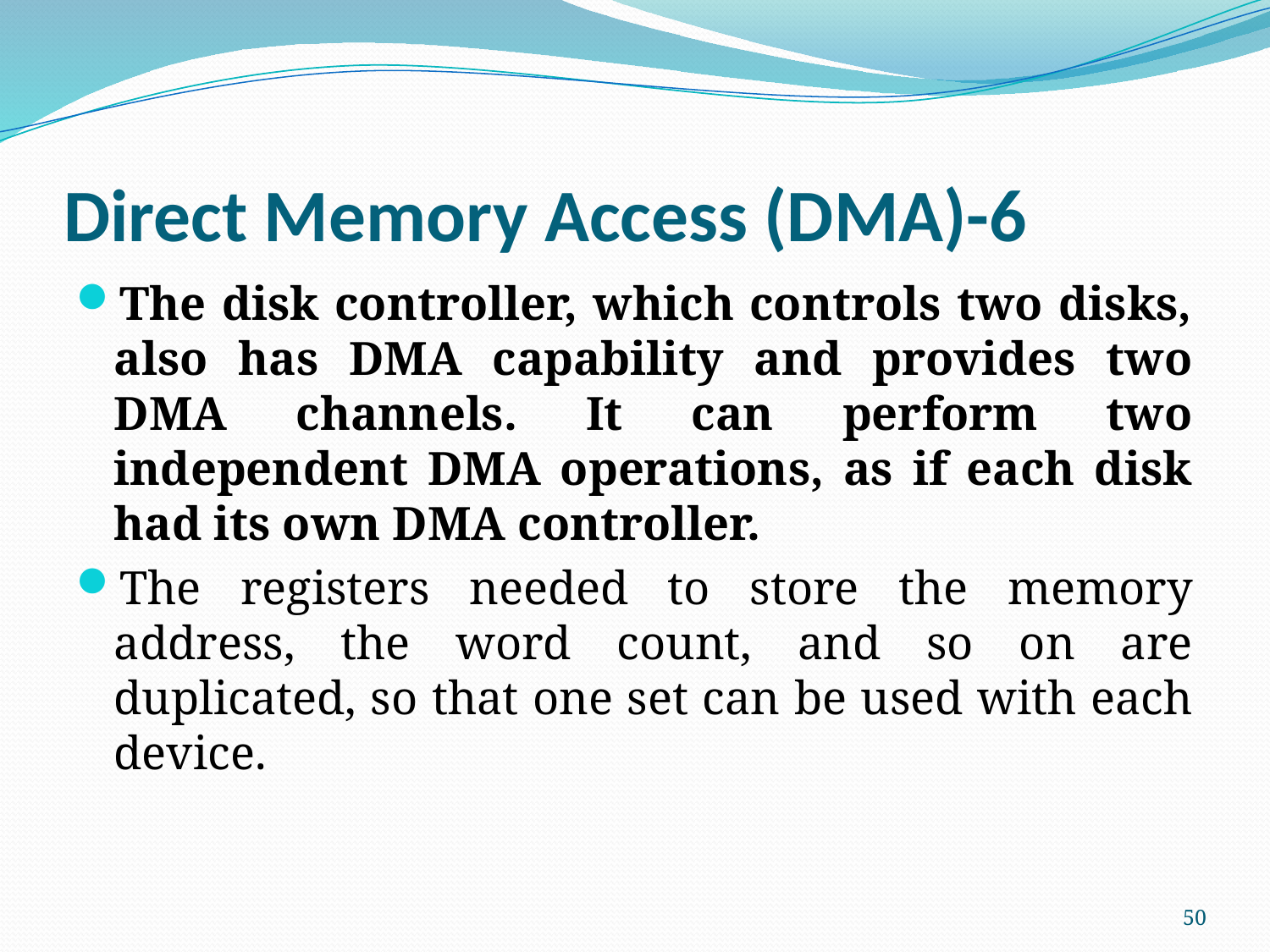

# Direct Memory Access (DMA)-6
The disk controller, which controls two disks, also has DMA capability and provides two DMA channels. It can perform two independent DMA operations, as if each disk had its own DMA controller.
The registers needed to store the memory address, the word count, and so on are duplicated, so that one set can be used with each device.
50